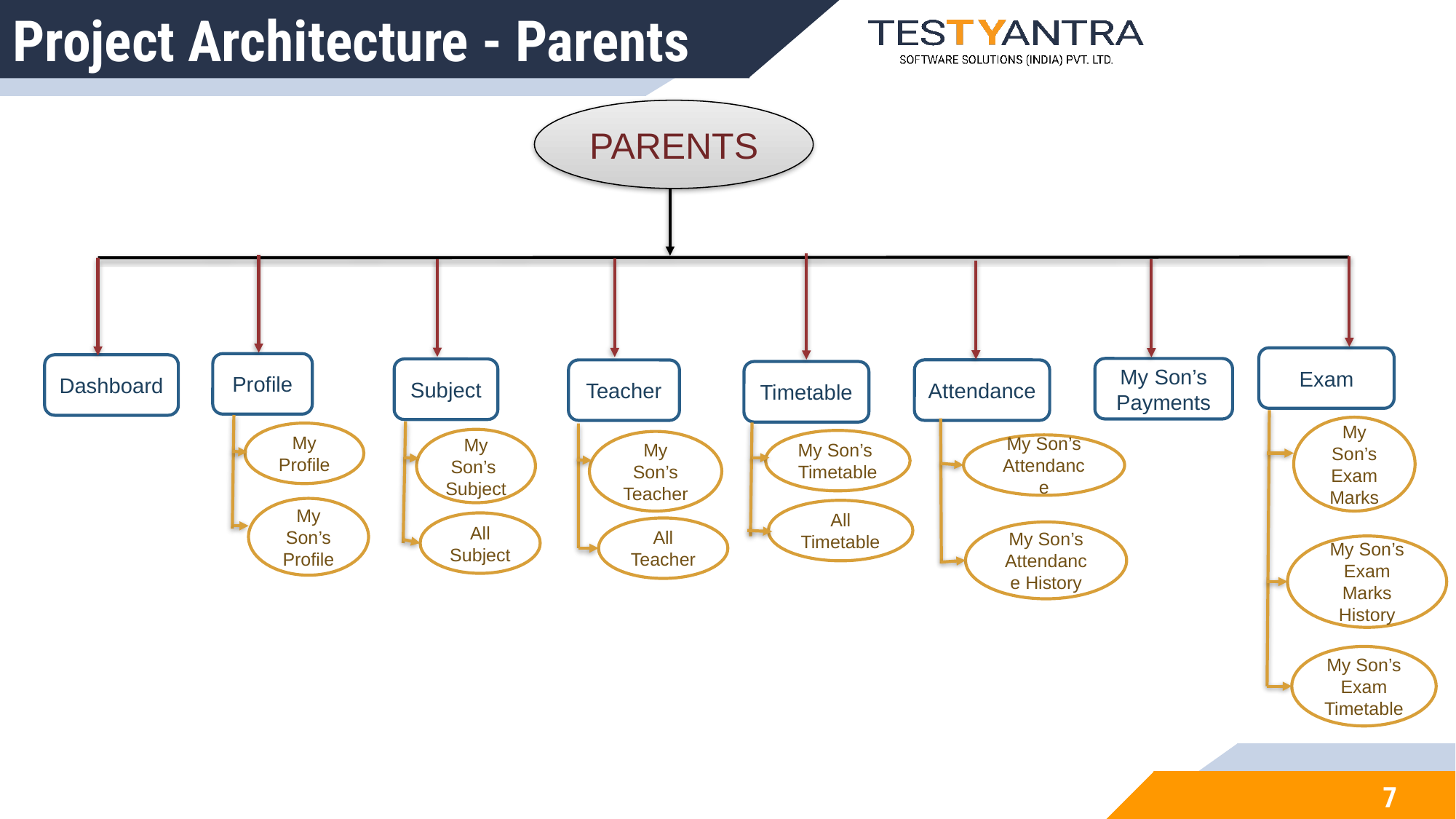

# Project Architecture - Parents
PARENTS
Exam
Profile
Dashboard
My Son’s Payments
Subject
Attendance
Teacher
Timetable
My Son’s Exam Marks
My Profile
My Son’s  Subject
My Son’s  Timetable
My Son’s Teacher
My Son’s Attendance
My Son’s Profile
All Timetable
All Subject
All Teacher
My Son’s Attendance History
My Son’s Exam Marks History
My Son’s Exam Timetable
7